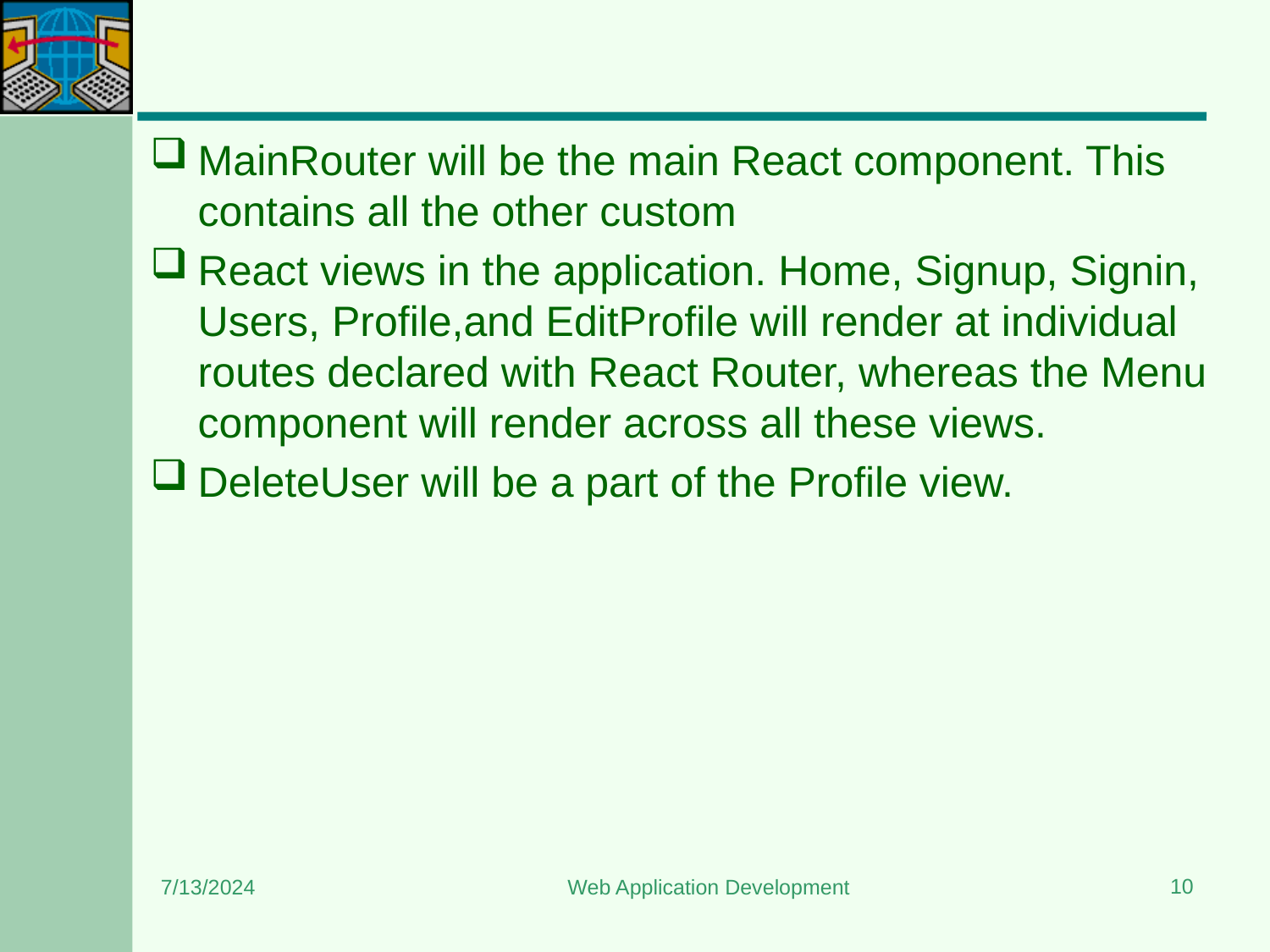

#
MainRouter will be the main React component. This contains all the other custom
React views in the application. Home, Signup, Signin, Users, Profile,and EditProfile will render at individual routes declared with React Router, whereas the Menu component will render across all these views.
DeleteUser will be a part of the Profile view.
10
7/13/2024
Web Application Development